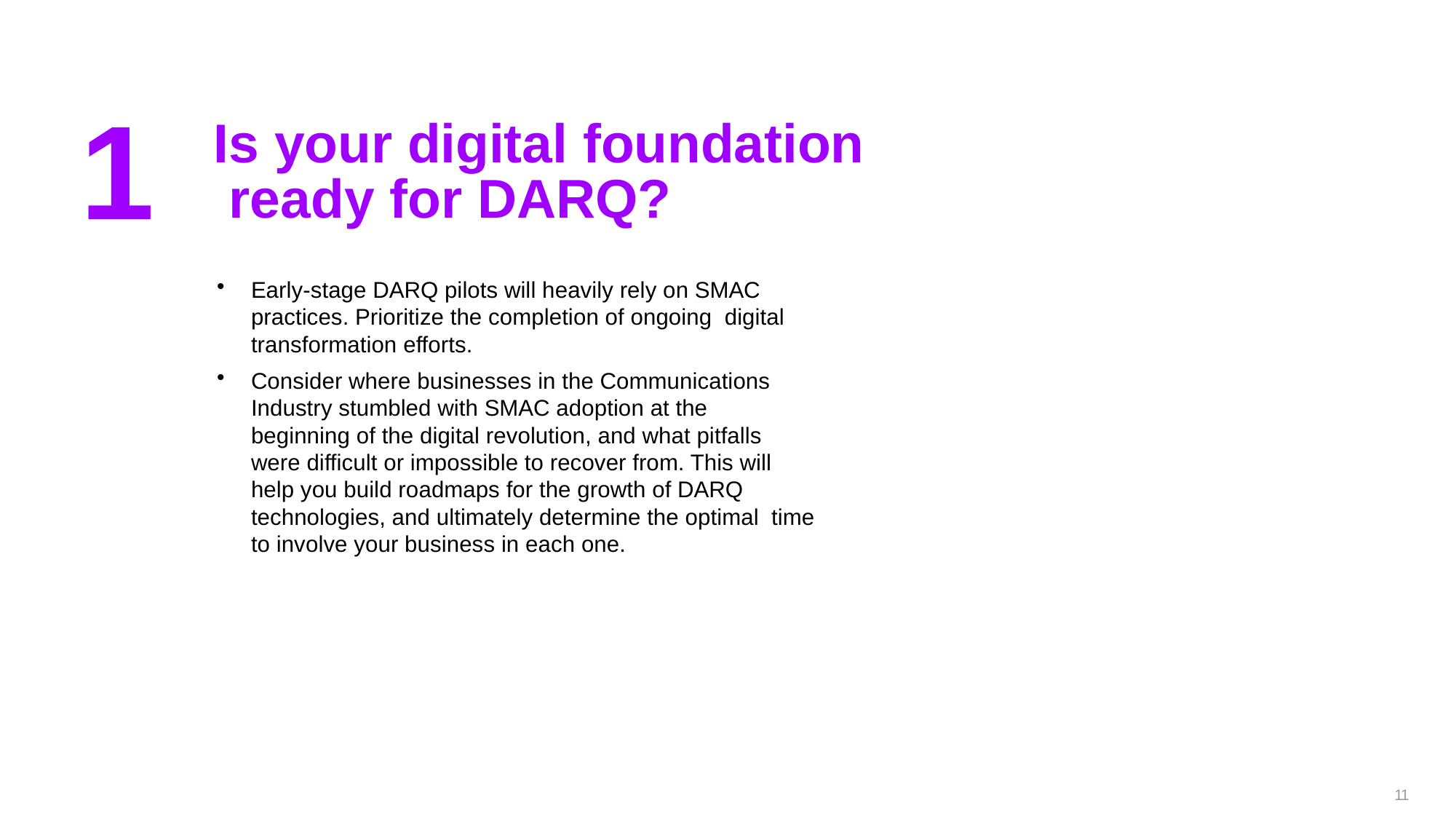

1
Is your digital foundation  ready for DARQ?
Early-stage DARQ pilots will heavily rely on SMAC  practices. Prioritize the completion of ongoing  digital transformation efforts.
Consider where businesses in the Communications  Industry stumbled with SMAC adoption at the  beginning of the digital revolution, and what pitfalls  were difficult or impossible to recover from. This will  help you build roadmaps for the growth of DARQ  technologies, and ultimately determine the optimal  time to involve your business in each one.
11